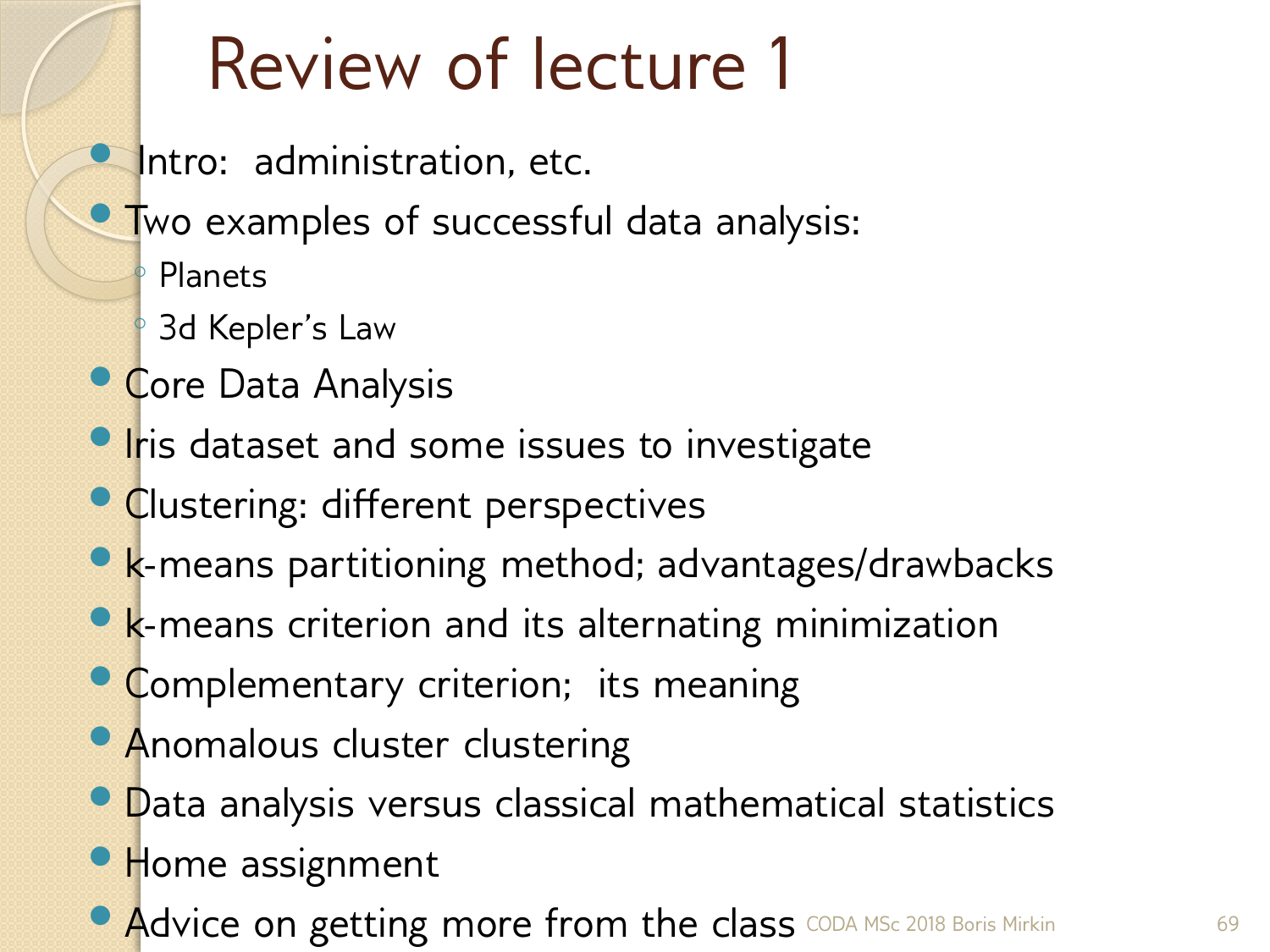

# Review of lecture 1
 Intro:  administration, etc.
Two examples of successful data analysis:
Planets
3d Kepler’s Law
Core Data Analysis
Iris dataset and some issues to investigate
Clustering: different perspectives
k-means partitioning method; advantages/drawbacks
k-means criterion and its alternating minimization
Complementary criterion;  its meaning
Anomalous cluster clustering
Data analysis versus classical mathematical statistics
Home assignment
Advice on getting more from the class
CODA MSc 2018 Boris Mirkin
69